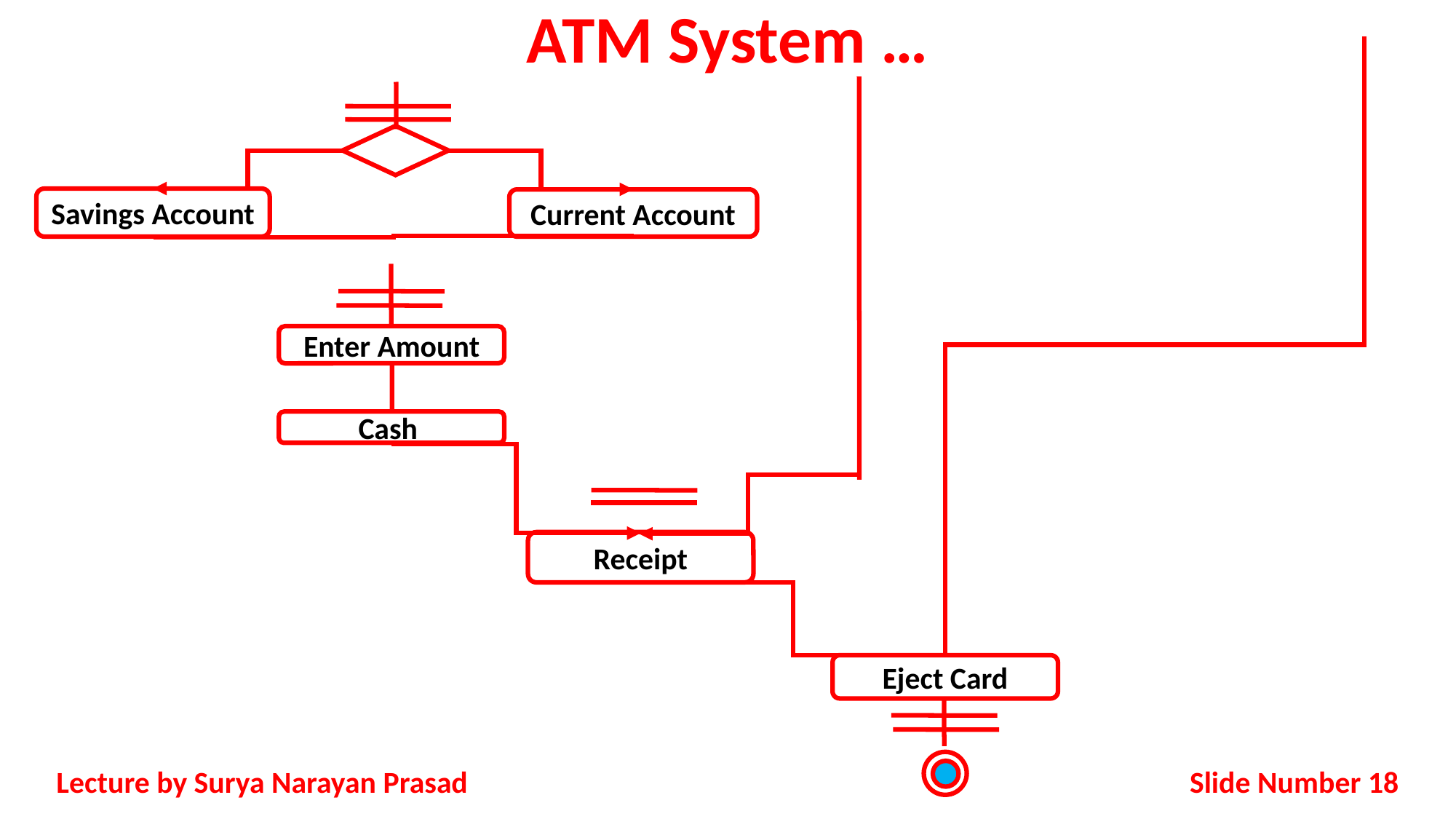

# ATM System …

Savings Account
Current Account
Enter Amount
Cash
Receipt
Eject Card

Slide Number 18
Lecture by Surya Narayan Prasad